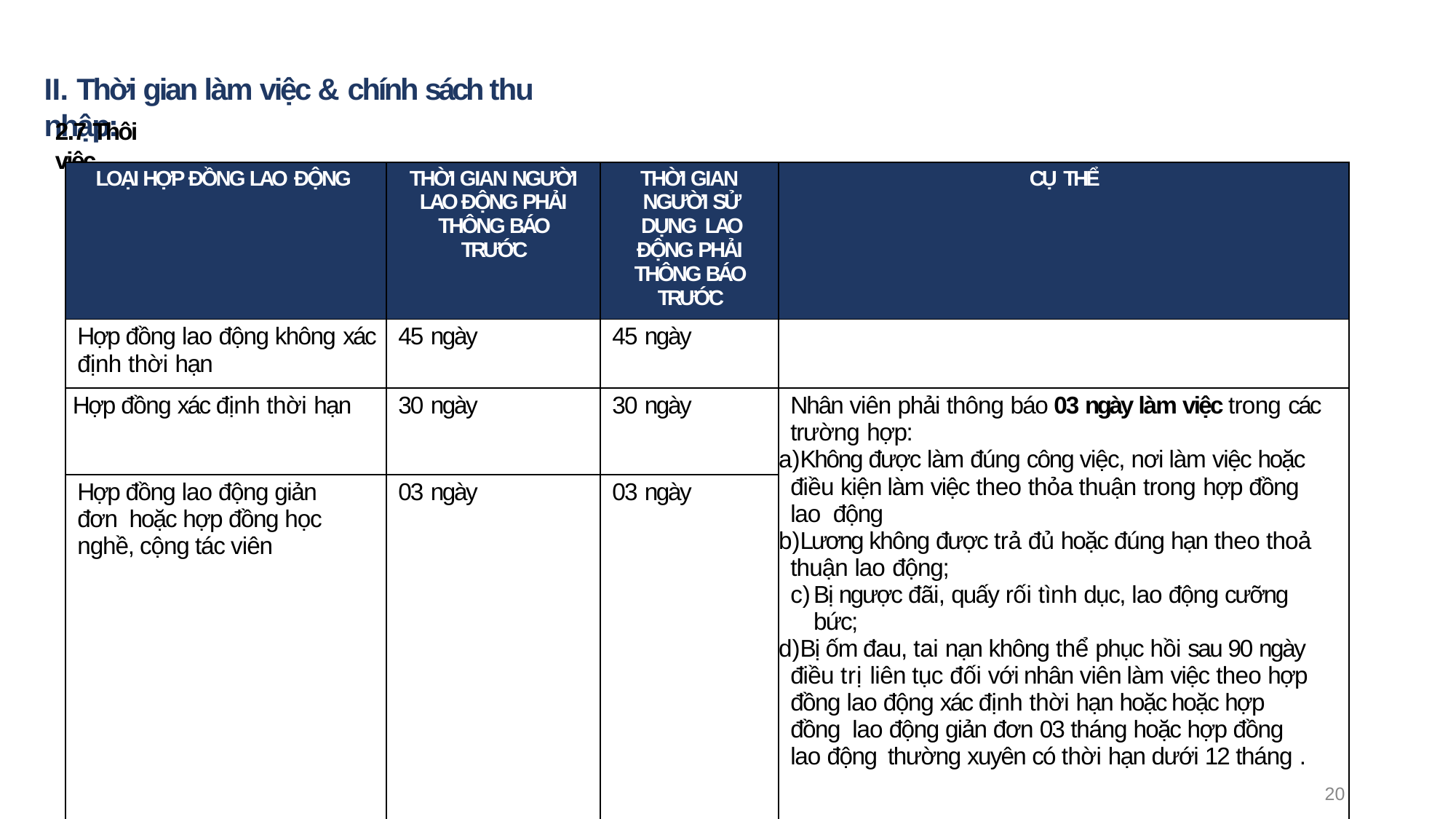

# II. Thời gian làm việc & chính sách thu nhập:
2.7 Thôi việc
| LOẠI HỢP ĐỒNG LAO ĐỘNG | THỜI GIAN NGƯỜI LAO ĐỘNG PHẢI THÔNG BÁO TRƯỚC | THỜI GIAN NGƯỜI SỬ DỤNG LAO ĐỘNG PHẢI THÔNG BÁO TRƯỚC | CỤ THỂ |
| --- | --- | --- | --- |
| Hợp đồng lao động không xác định thời hạn | 45 ngày | 45 ngày |  |
| Hợp đồng xác định thời hạn | 30 ngày | 30 ngày | Nhân viên phải thông báo 03 ngày làm việc trong các trường hợp: Không được làm đúng công việc, nơi làm việc hoặc điều kiện làm việc theo thỏa thuận trong hợp đồng lao động Lương không được trả đủ hoặc đúng hạn theo thoả thuận lao động; Bị ngược đãi, quấy rối tình dục, lao động cưỡng bức; Bị ốm đau, tai nạn không thể phục hồi sau 90 ngày điều trị liên tục đối với nhân viên làm việc theo hợp đồng lao động xác định thời hạn hoặc hoặc hợp đồng lao động giản đơn 03 tháng hoặc hợp đồng lao động thường xuyên có thời hạn dưới 12 tháng . 20 |
| Hợp đồng lao động giản đơn hoặc hợp đồng học nghề, cộng tác viên | 03 ngày | 03 ngày |  |